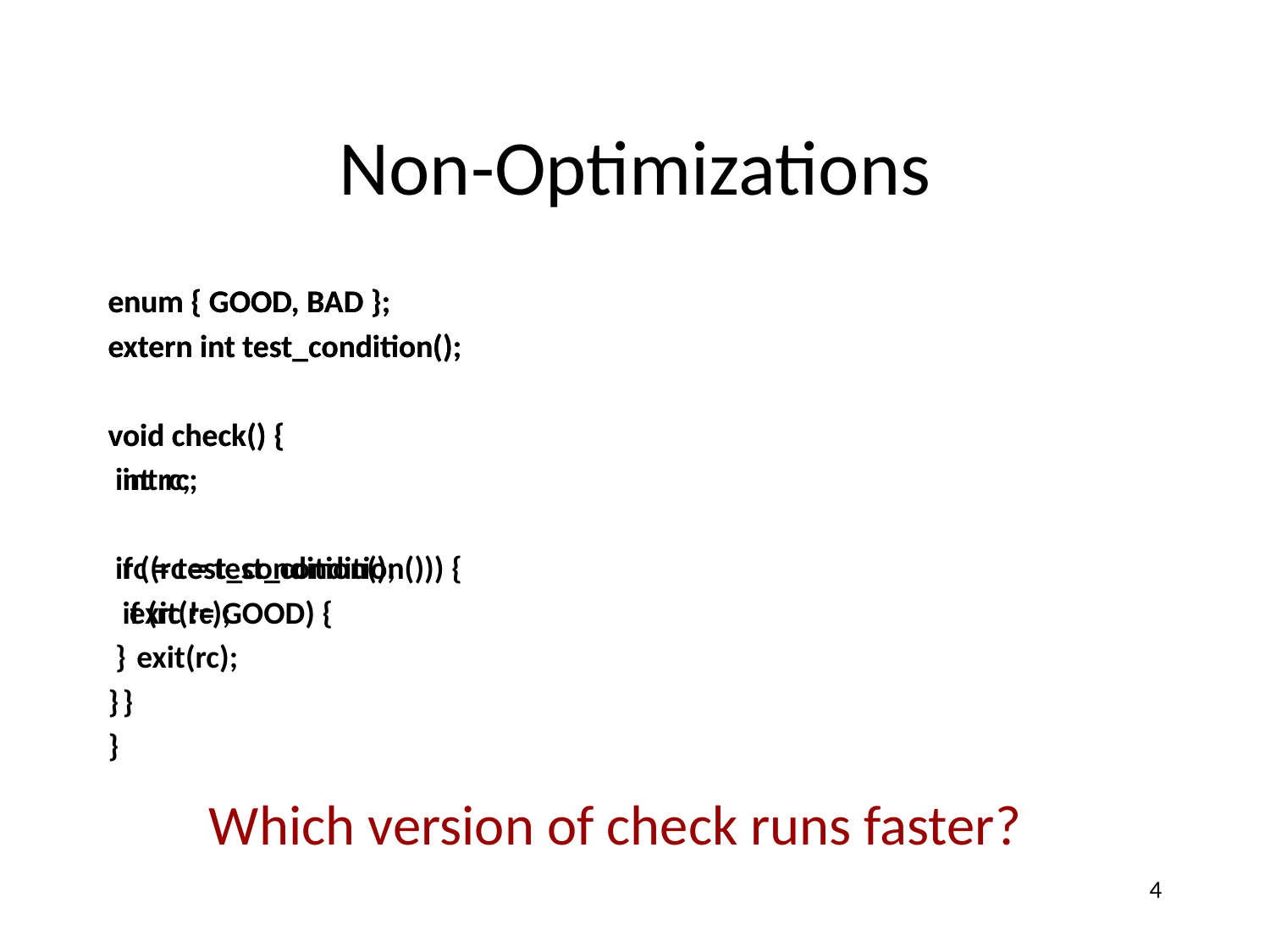

# Non-Optimizations
enum { GOOD, BAD };
extern int test_condition();

void check() {
  int rc;

  rc = test_condition();
  if (rc != GOOD) {
    exit(rc);
  }
}
enum { GOOD, BAD };
extern int test_condition();

void check() {
 int rc;

 if ((rc = test_condition())) {
   exit(rc);
 }
}
Which version of check runs faster?
4